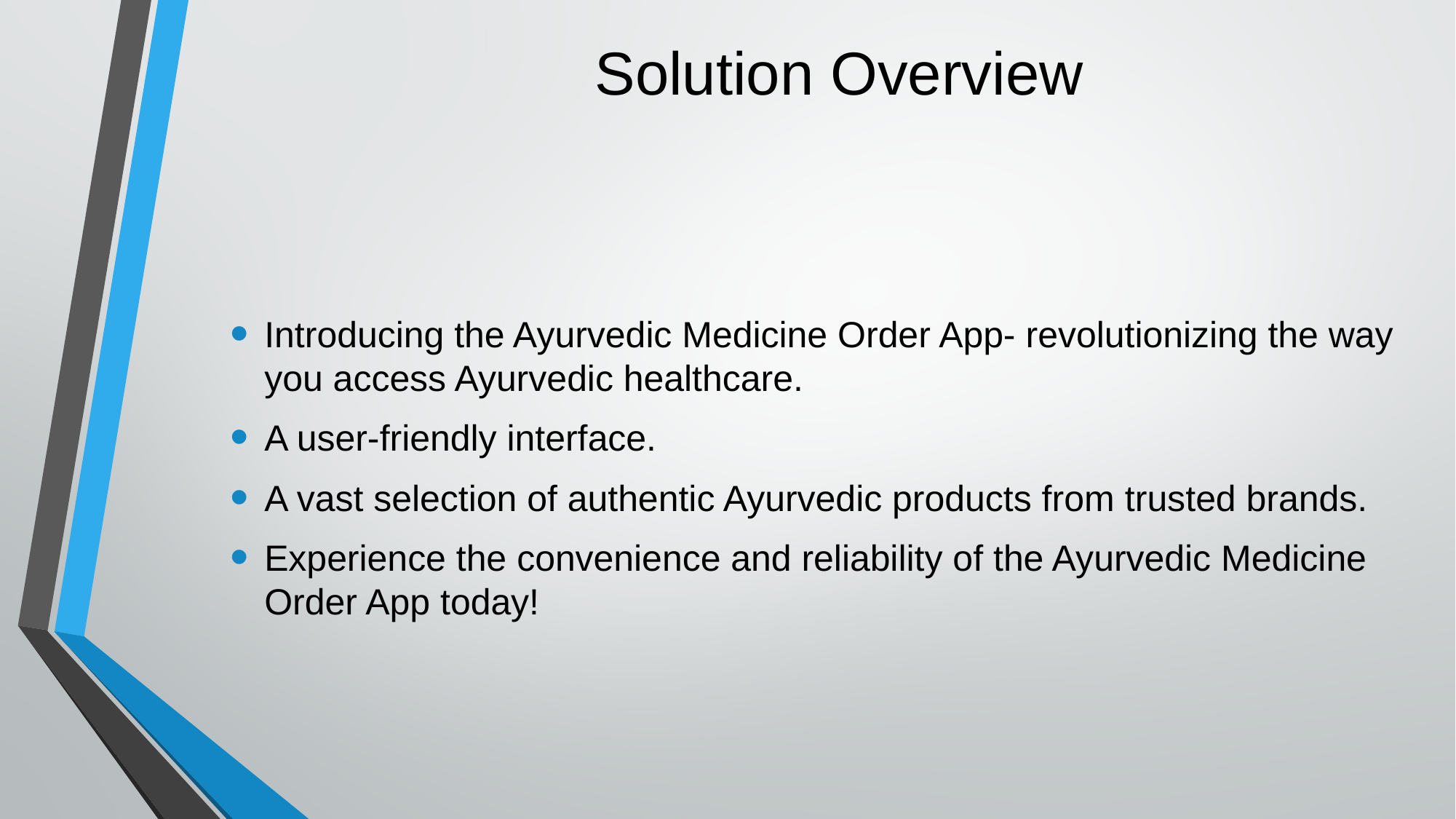

# Solution Overview
Introducing the Ayurvedic Medicine Order App- revolutionizing the way you access Ayurvedic healthcare.
A user-friendly interface.
A vast selection of authentic Ayurvedic products from trusted brands.
Experience the convenience and reliability of the Ayurvedic Medicine Order App today!